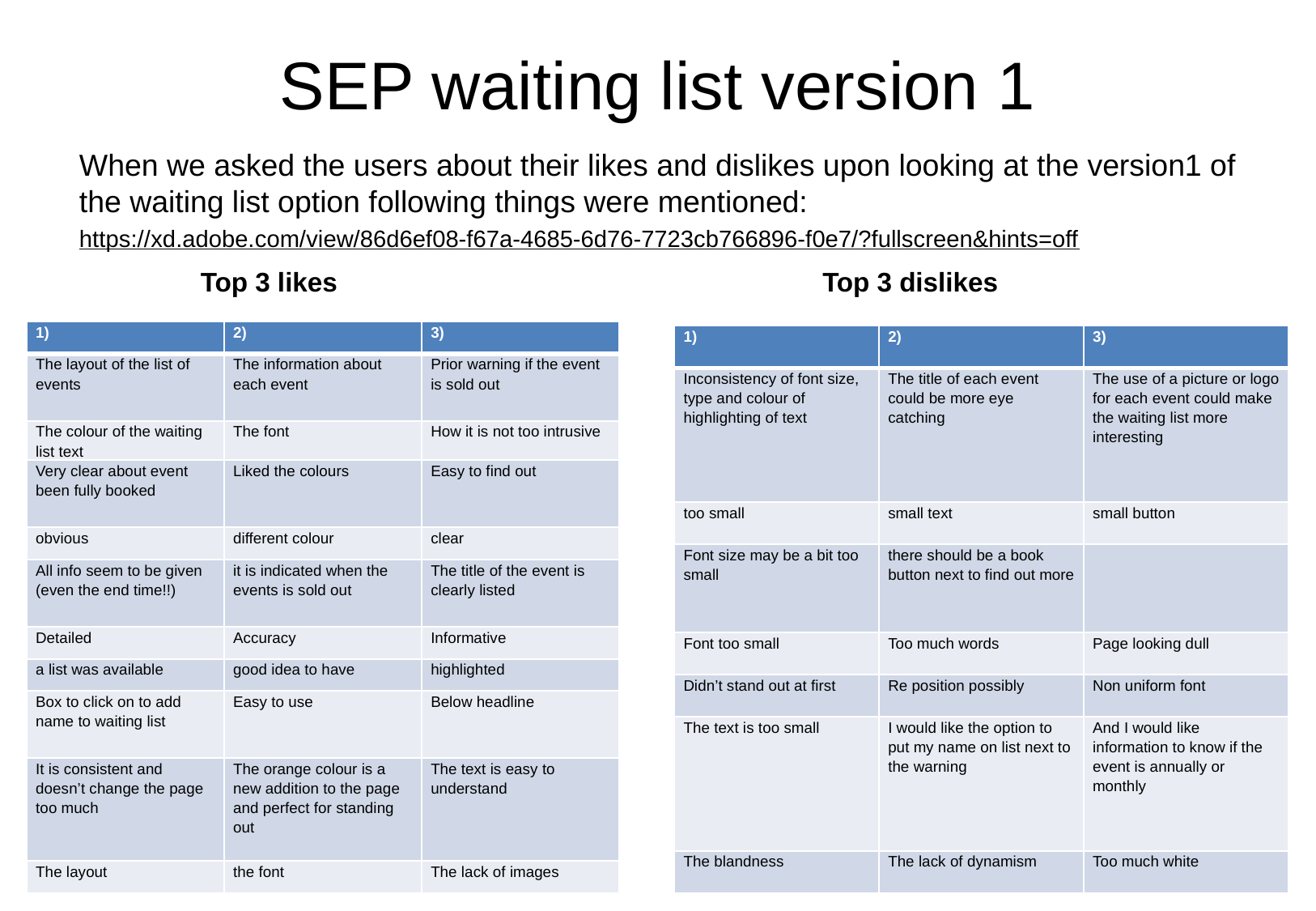

# SEP waiting list version 1
When we asked the users about their likes and dislikes upon looking at the version1 of the waiting list option following things were mentioned:
https://xd.adobe.com/view/86d6ef08-f67a-4685-6d76-7723cb766896-f0e7/?fullscreen&hints=off
	Top 3 likes 				  Top 3 dislikes

| 1) | 2) | 3) |
| --- | --- | --- |
| The layout of the list of events | The information about each event | Prior warning if the event is sold out |
| The colour of the waiting list text | The font | How it is not too intrusive |
| Very clear about event been fully booked | Liked the colours | Easy to find out |
| obvious | different colour | clear |
| All info seem to be given (even the end time!!) | it is indicated when the events is sold out | The title of the event is clearly listed |
| Detailed | Accuracy | Informative |
| a list was available | good idea to have | highlighted |
| Box to click on to add name to waiting list | Easy to use | Below headline |
| It is consistent and doesn’t change the page too much | The orange colour is a new addition to the page and perfect for standing out | The text is easy to understand |
| The layout | the font | The lack of images |
| 1) | 2) | 3) |
| --- | --- | --- |
| Inconsistency of font size, type and colour of highlighting of text | The title of each event could be more eye catching | The use of a picture or logo for each event could make the waiting list more interesting |
| too small | small text | small button |
| Font size may be a bit too small | there should be a book button next to find out more |  |
| Font too small | Too much words | Page looking dull |
| Didn’t stand out at first | Re position possibly | Non uniform font |
| The text is too small | I would like the option to put my name on list next to the warning | And I would like information to know if the event is annually or monthly |
| The blandness | The lack of dynamism | Too much white |